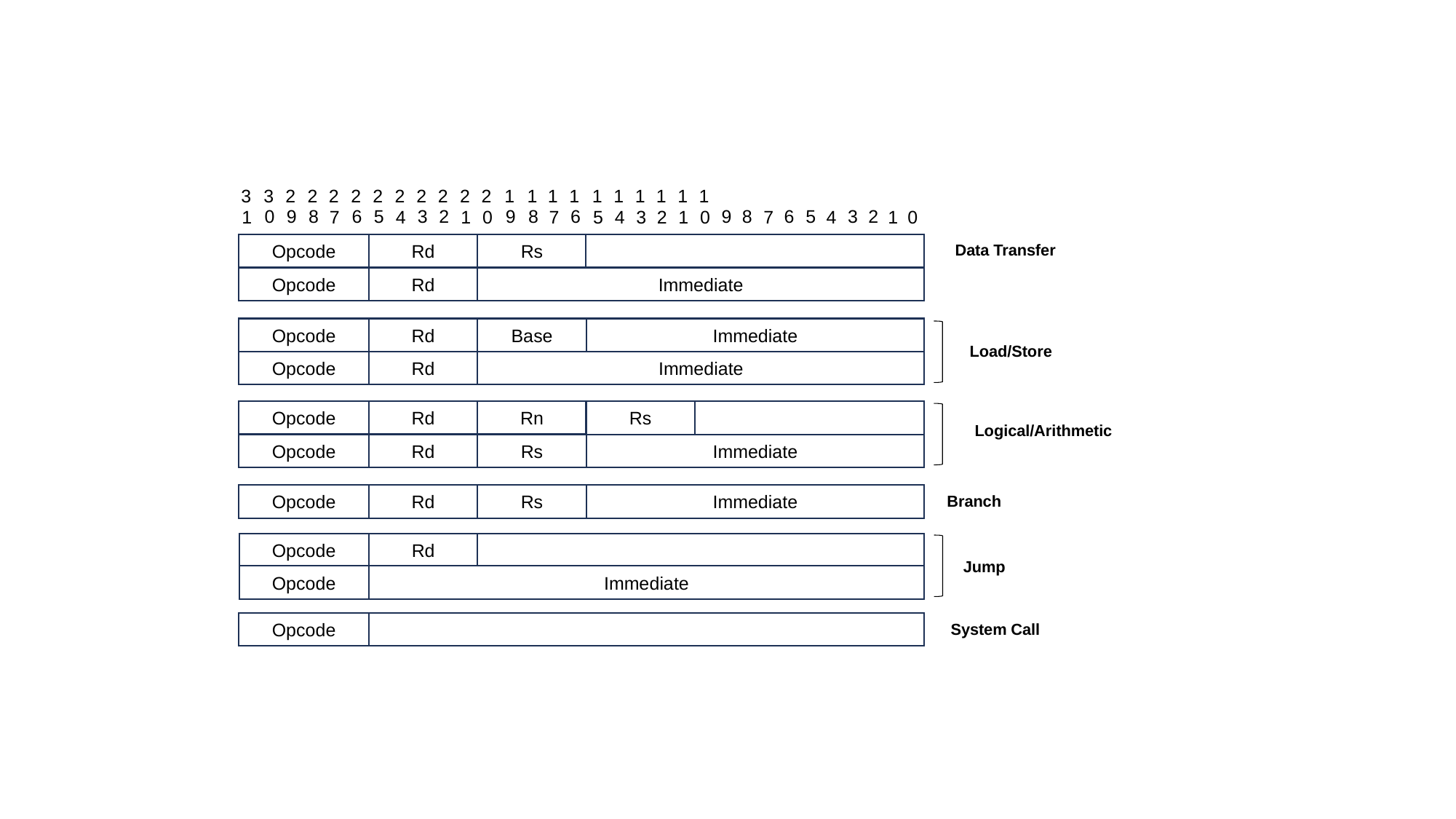

3
2
3
2
2
2
2
2
2
2
1
1
1
2
1
1
1
1
2
1
1
1
9
8
6
6
9
8
0
9
8
6
5
3
2
3
2
5
3
2
5
1
7
4
1
4
7
4
1
1
7
0
0
0
Data Transfer
Opcode
Rd
Rs

Opcode
Rd
Immediate
Opcode
Rd
Base
Immediate

Load/Store
Opcode
Rd
Immediate
Opcode
Rd
Rn
Rs

Logical/Arithmetic
Opcode
Rd
Rs
Immediate
Opcode
Rd
Rs
Immediate
Branch
Opcode
Rd

Jump
Opcode
Immediate
Opcode

System Call